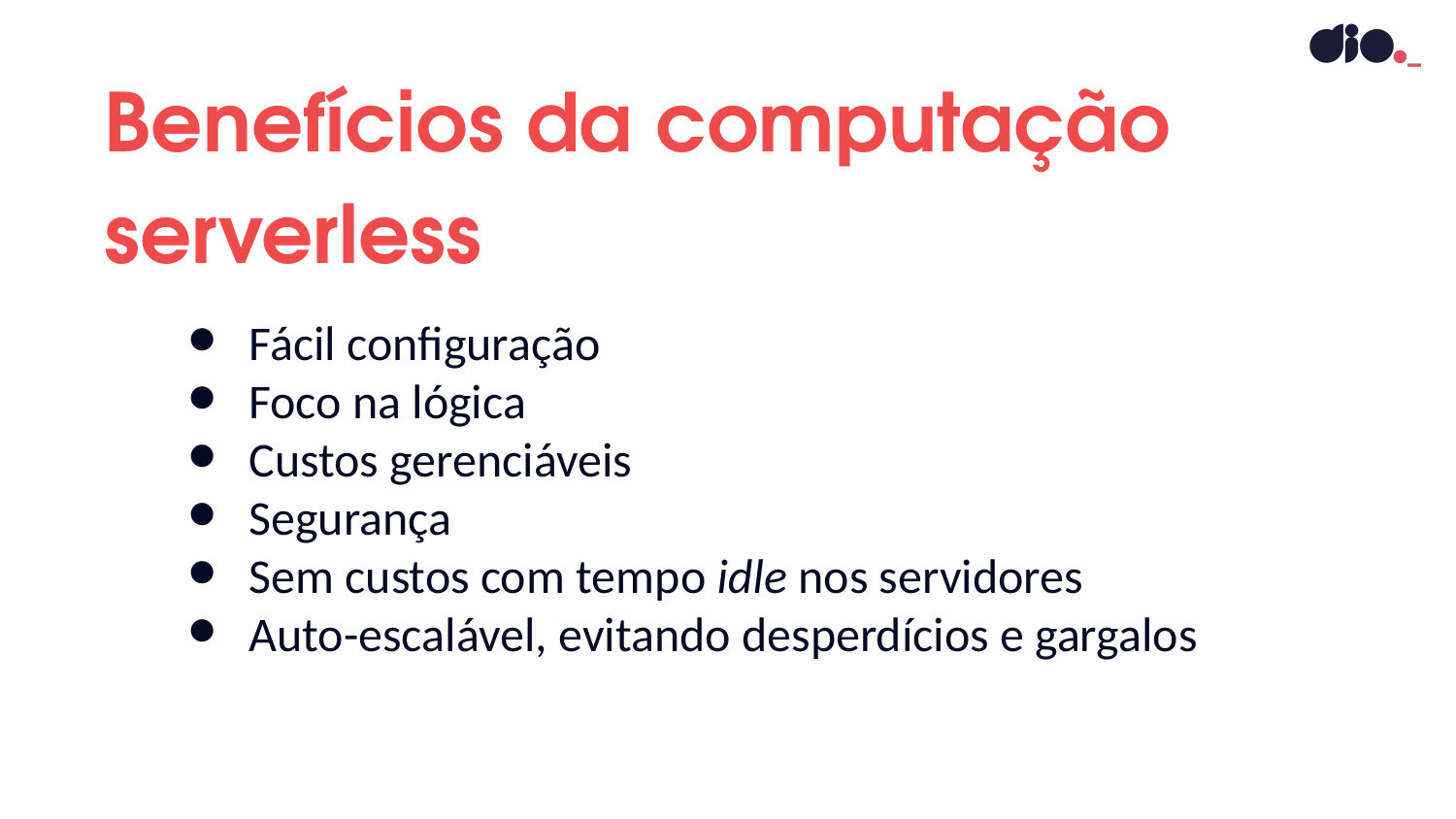

Benefícios da computação serverless
Fácil configuração
Foco na lógica
Custos gerenciáveis
Segurança
Sem custos com tempo idle nos servidores
Auto-escalável, evitando desperdícios e gargalos